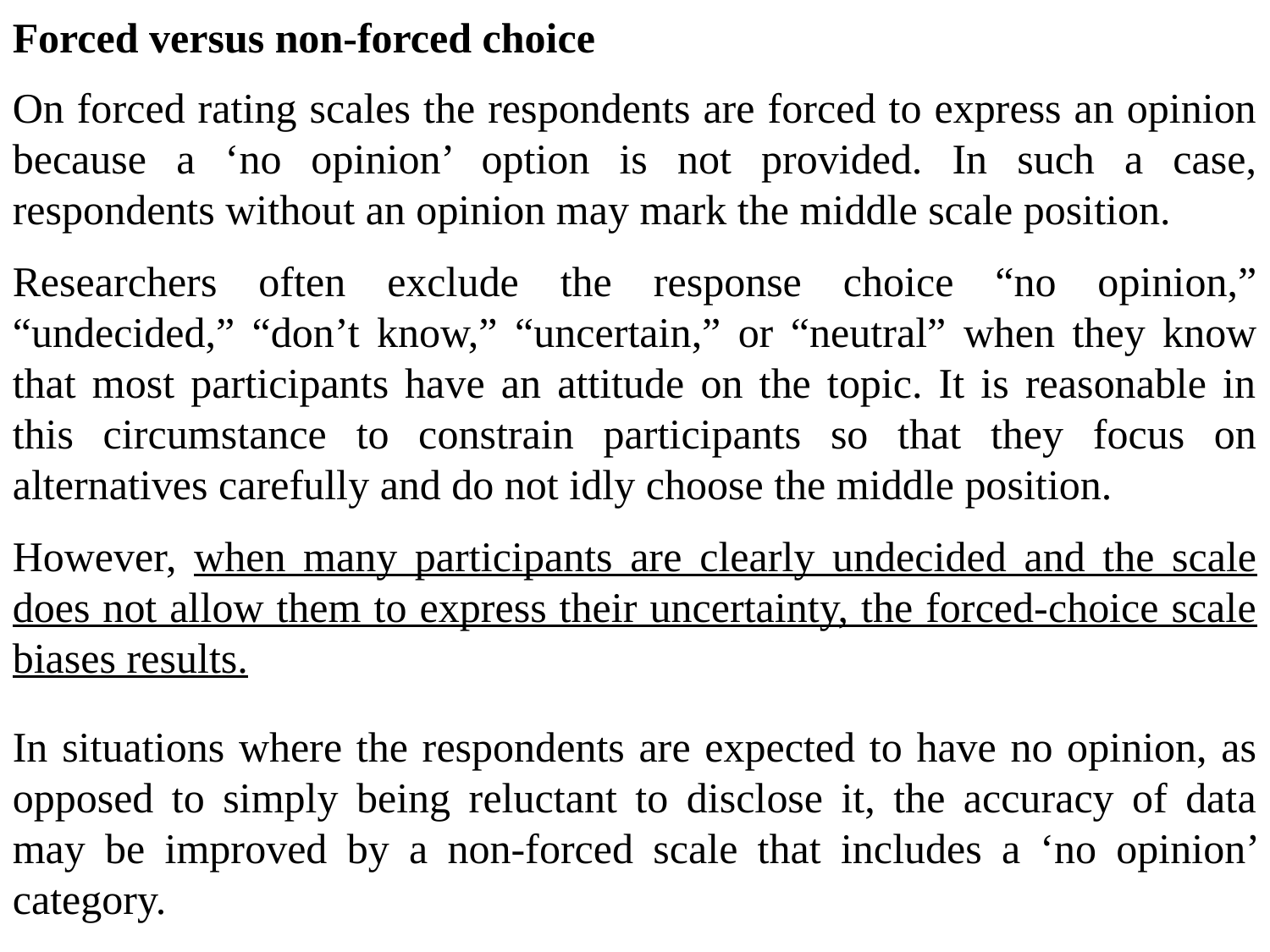

Forced versus non-forced choice

On forced rating scales the respondents are forced to express an opinion because a ‘no opinion’ option is not provided. In such a case, respondents without an opinion may mark the middle scale position.

Researchers often exclude the response choice “no opinion,” “undecided,” “don’t know,” “uncertain,” or “neutral” when they know that most participants have an attitude on the topic. It is reasonable in this circumstance to constrain participants so that they focus on alternatives carefully and do not idly choose the middle position.

However, when many participants are clearly undecided and the scale does not allow them to express their uncertainty, the forced-choice scale biases results.

In situations where the respondents are expected to have no opinion, as opposed to simply being reluctant to disclose it, the accuracy of data may be improved by a non-forced scale that includes a ‘no opinion’ category.